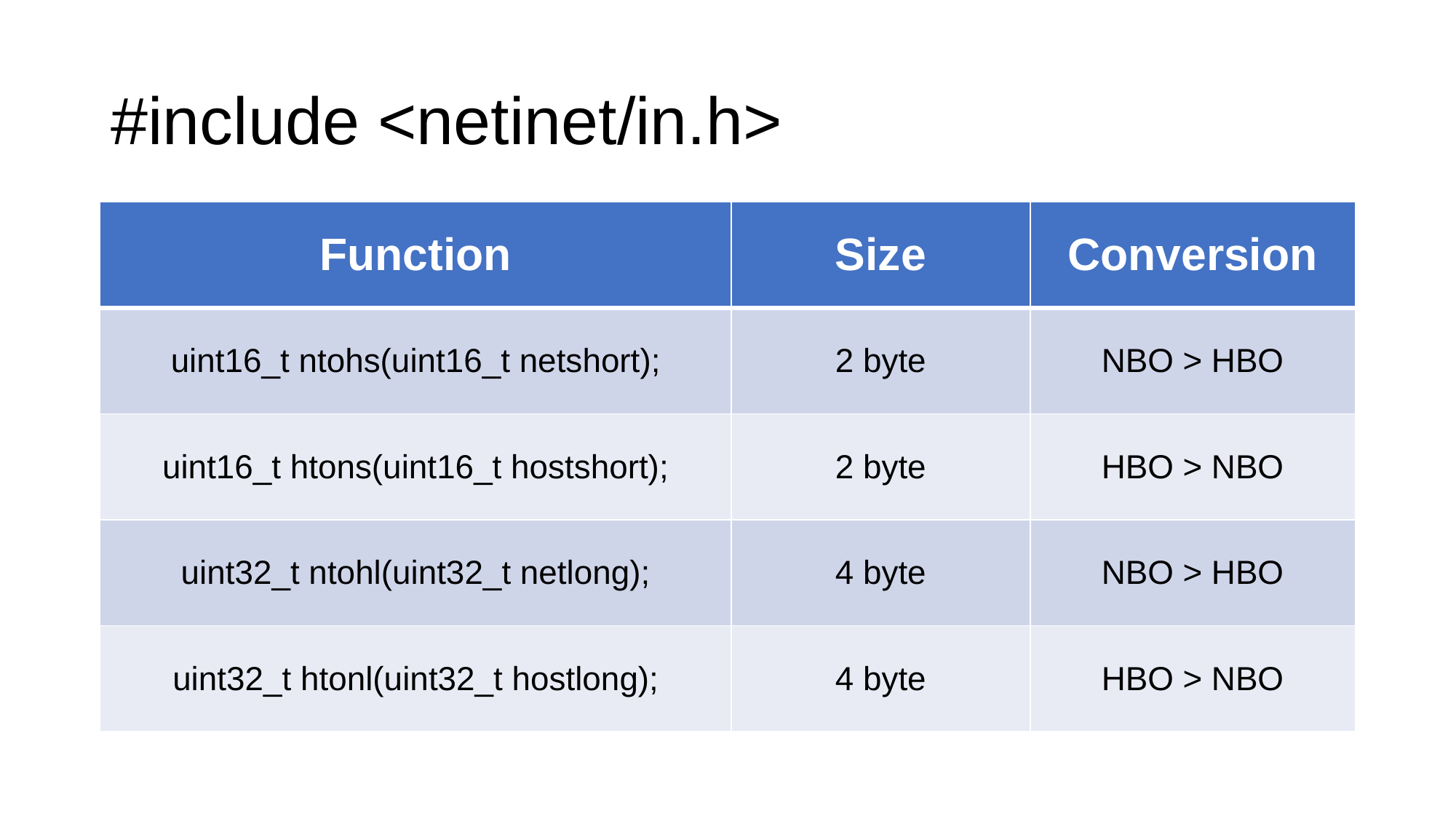

# #include <netinet/in.h>
| Function | Size | Conversion |
| --- | --- | --- |
| uint16\_t ntohs(uint16\_t netshort); | 2 byte | NBO > HBO |
| uint16\_t htons(uint16\_t hostshort); | 2 byte | HBO > NBO |
| uint32\_t ntohl(uint32\_t netlong); | 4 byte | NBO > HBO |
| uint32\_t htonl(uint32\_t hostlong); | 4 byte | HBO > NBO |